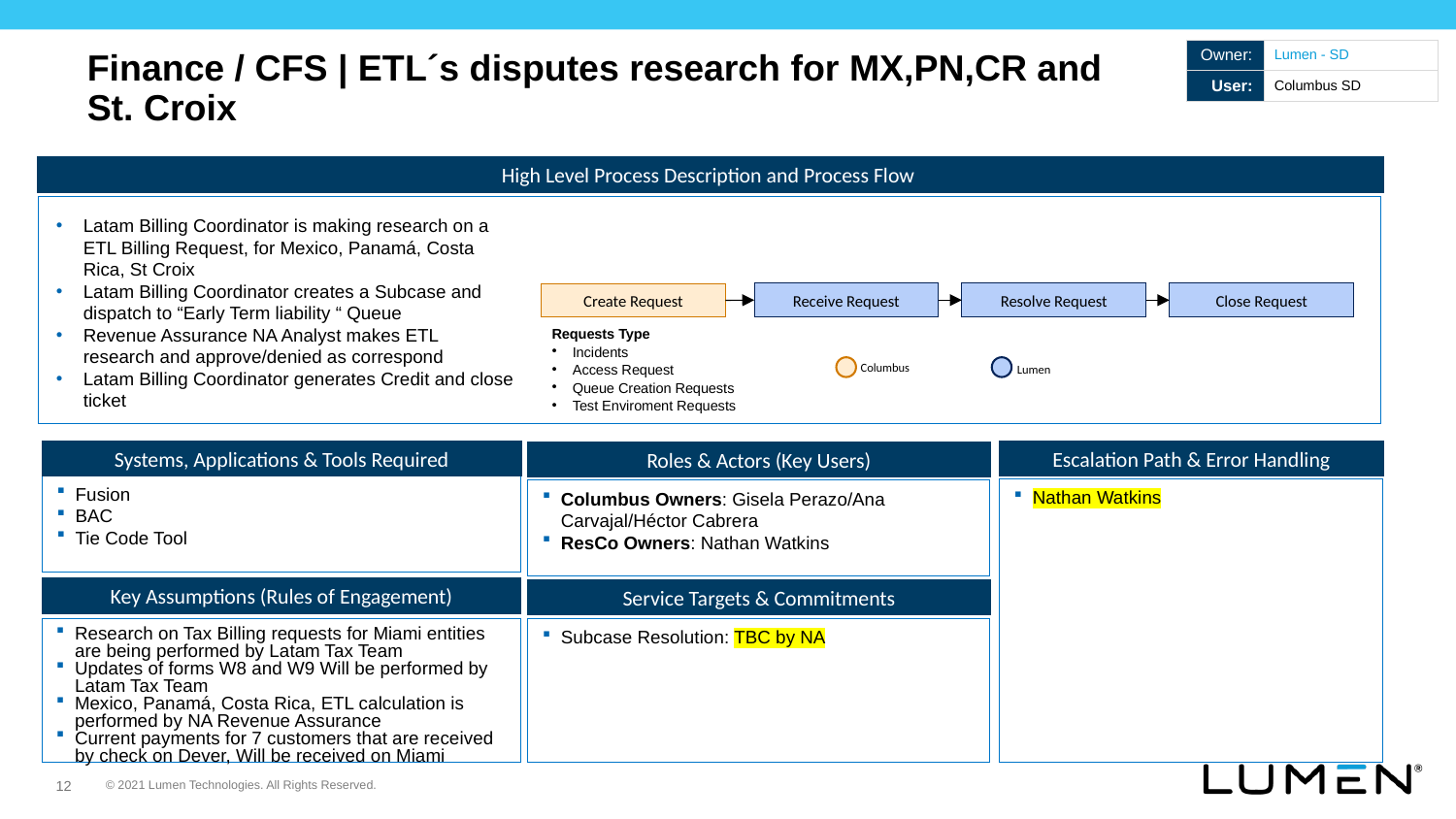

| Owner: | Lumen - SD |
| --- | --- |
| User: | Columbus SD |
Finance / CFS | ETL´s disputes research for MX,PN,CR and St. Croix
High Level Process Description and Process Flow

Latam Billing Coordinator is making research on a ETL Billing Request, for Mexico, Panamá, Costa Rica, St Croix
Latam Billing Coordinator creates a Subcase and dispatch to “Early Term liability “ Queue
Revenue Assurance NA Analyst makes ETL research and approve/denied as correspond
Latam Billing Coordinator generates Credit and close ticket
Receive Request
Resolve Request
Close Request
Create Request
Requests Type
Incidents
Access Request
Queue Creation Requests
Test Enviroment Requests

Columbus
Lumen
Systems, Applications & Tools Required
Escalation Path & Error Handling
Roles & Actors (Key Users)
Fusion
BAC
Tie Code Tool
Nathan Watkins

Columbus Owners: Gisela Perazo/Ana Carvajal/Héctor Cabrera
ResCo Owners: Nathan Watkins

Key Assumptions (Rules of Engagement)
Service Targets & Commitments
Research on Tax Billing requests for Miami entities are being performed by Latam Tax Team
Updates of forms W8 and W9 Will be performed by Latam Tax Team
Mexico, Panamá, Costa Rica, ETL calculation is performed by NA Revenue Assurance
Current payments for 7 customers that are received by check on Dever, Will be received on Miami

Subcase Resolution: TBC by NA

12